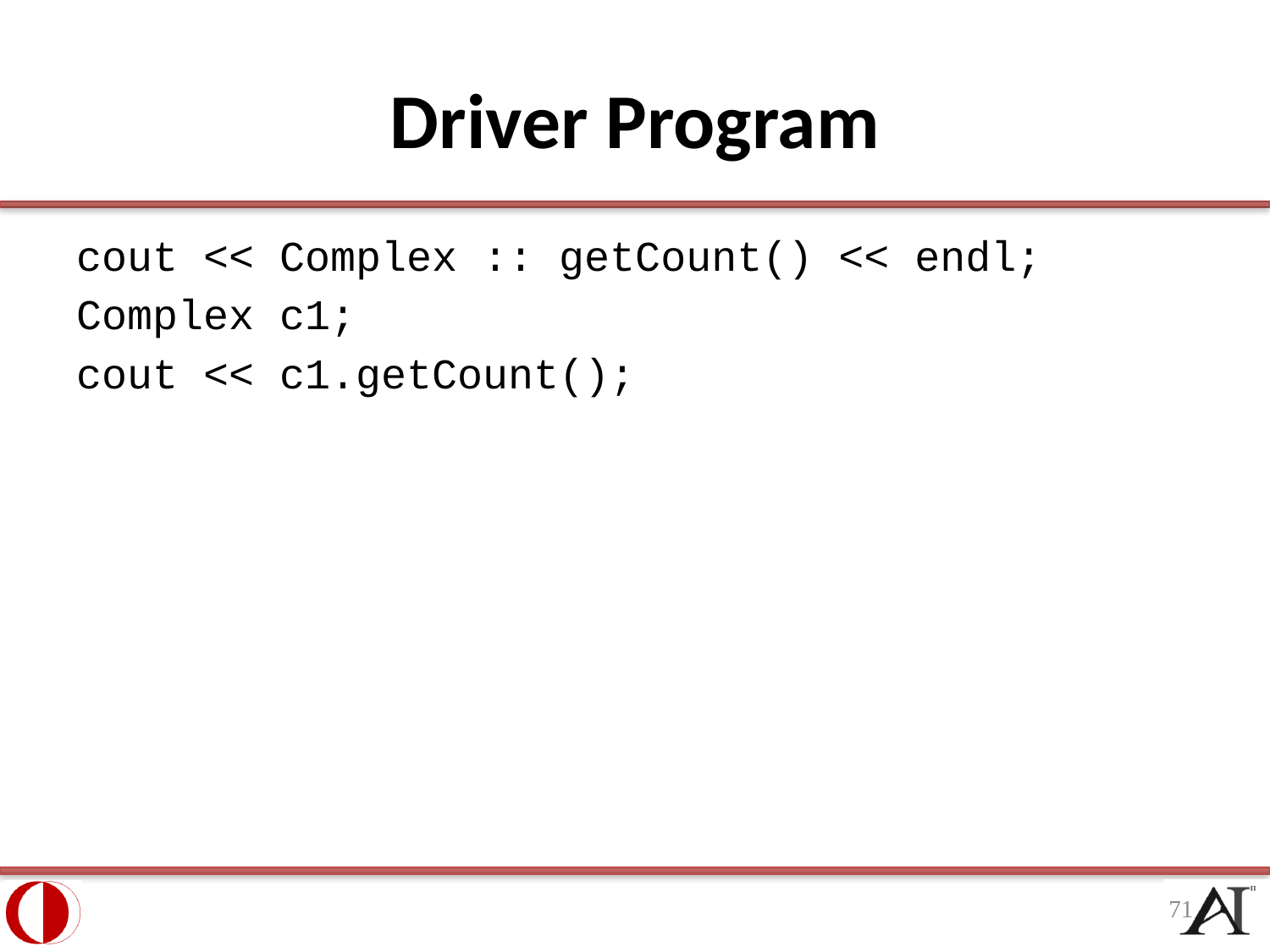

# Driver Program
cout << Complex :: getCount() << endl;
Complex c1;
cout << c1.getCount();
71